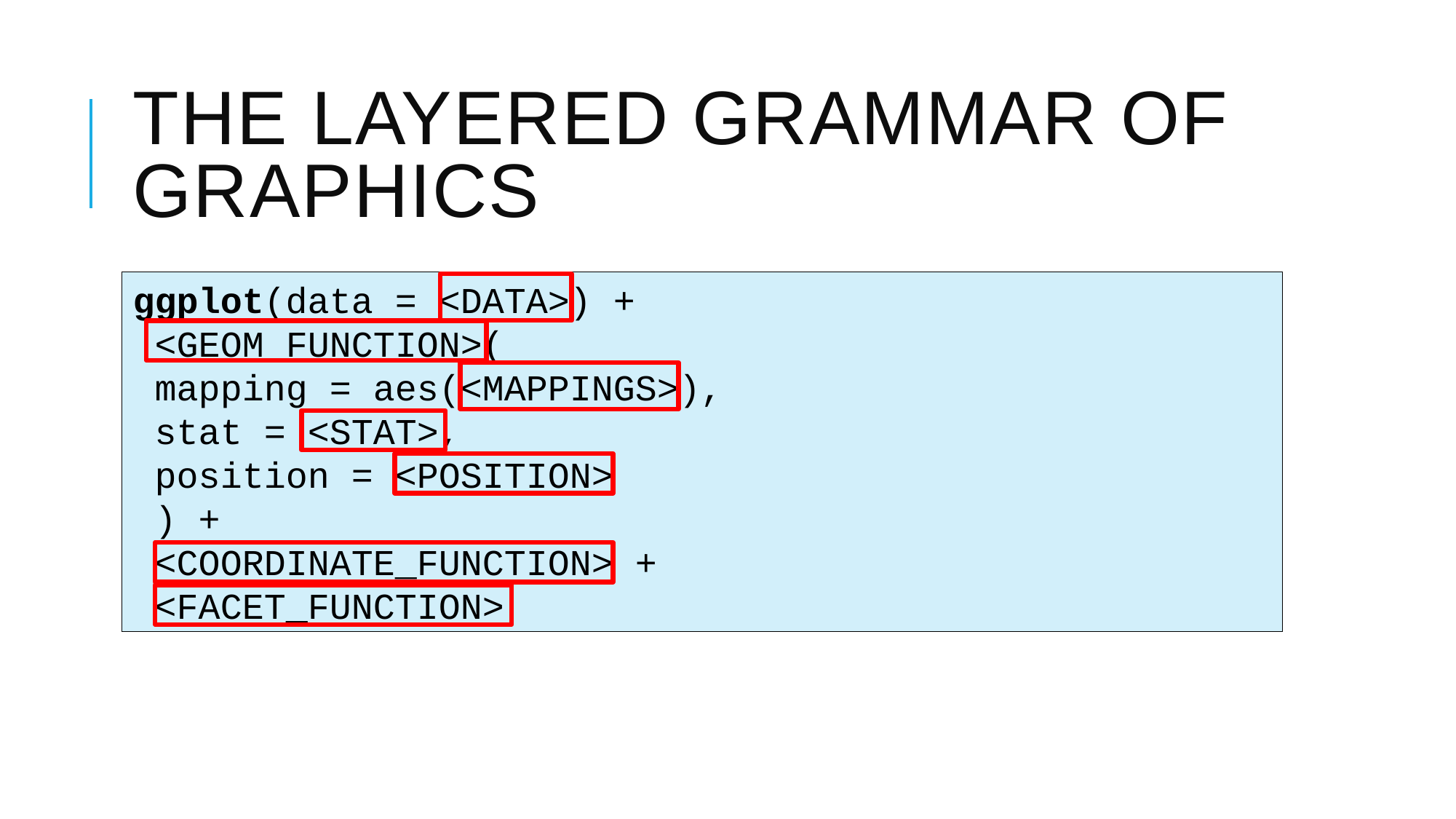

# The Layered Grammar of Graphics
ggplot(data = <DATA>) +
 <GEOM_FUNCTION>(
 mapping = aes(<MAPPINGS>),
 stat = <STAT>,
 position = <POSITION>
 ) +
 <COORDINATE_FUNCTION> +
 <FACET_FUNCTION>